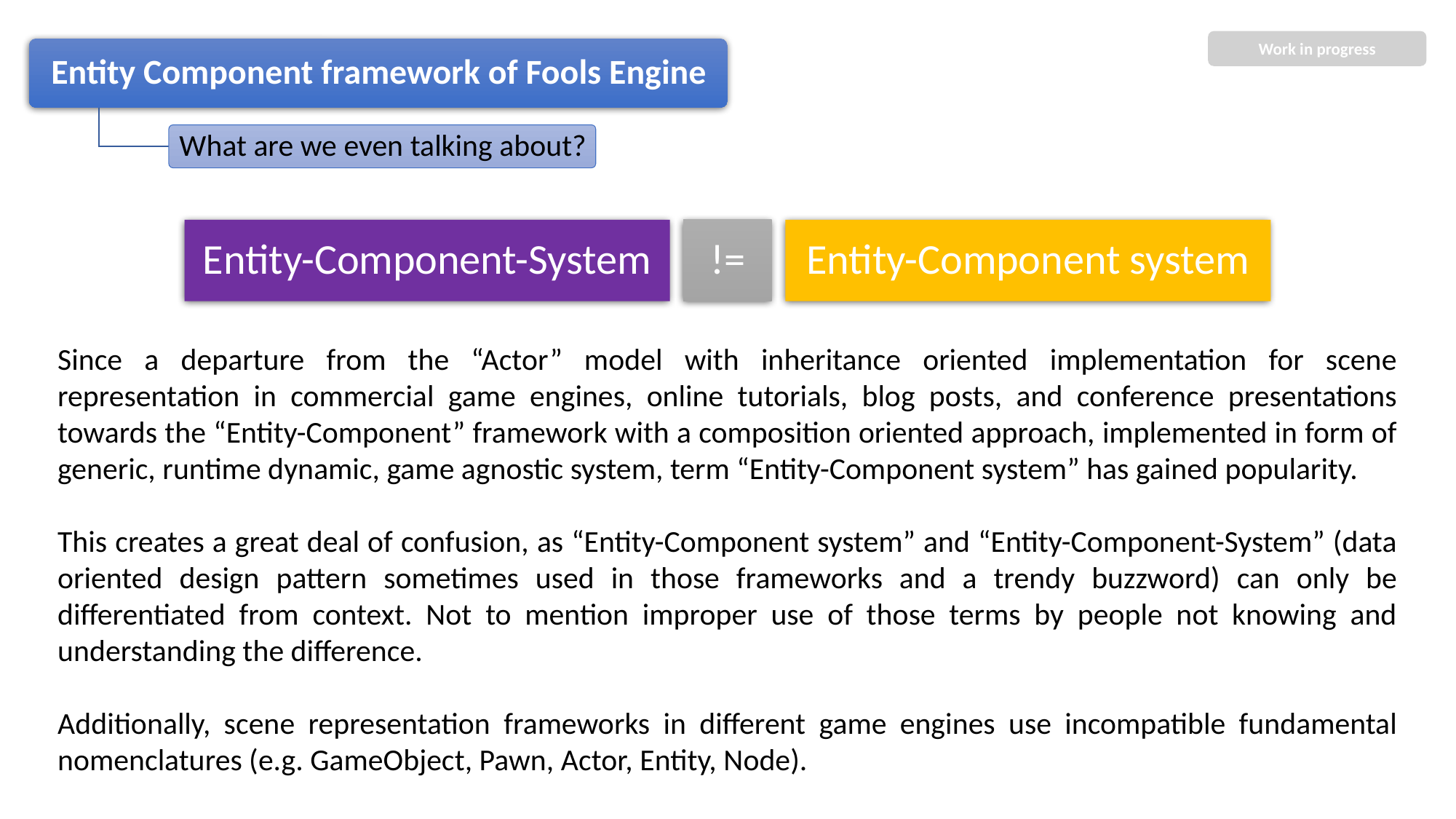

Work in progress
Entity Component framework of Fools Engine
What are we even talking about?
Entity-Component-System
!=
Entity-Component system
Since a departure from the “Actor” model with inheritance oriented implementation for scene representation in commercial game engines, online tutorials, blog posts, and conference presentations towards the “Entity-Component” framework with a composition oriented approach, implemented in form of generic, runtime dynamic, game agnostic system, term “Entity-Component system” has gained popularity.

This creates a great deal of confusion, as “Entity-Component system” and “Entity-Component-System” (data oriented design pattern sometimes used in those frameworks and a trendy buzzword) can only be differentiated from context. Not to mention improper use of those terms by people not knowing and understanding the difference.

Additionally, scene representation frameworks in different game engines use incompatible fundamental nomenclatures (e.g. GameObject, Pawn, Actor, Entity, Node).